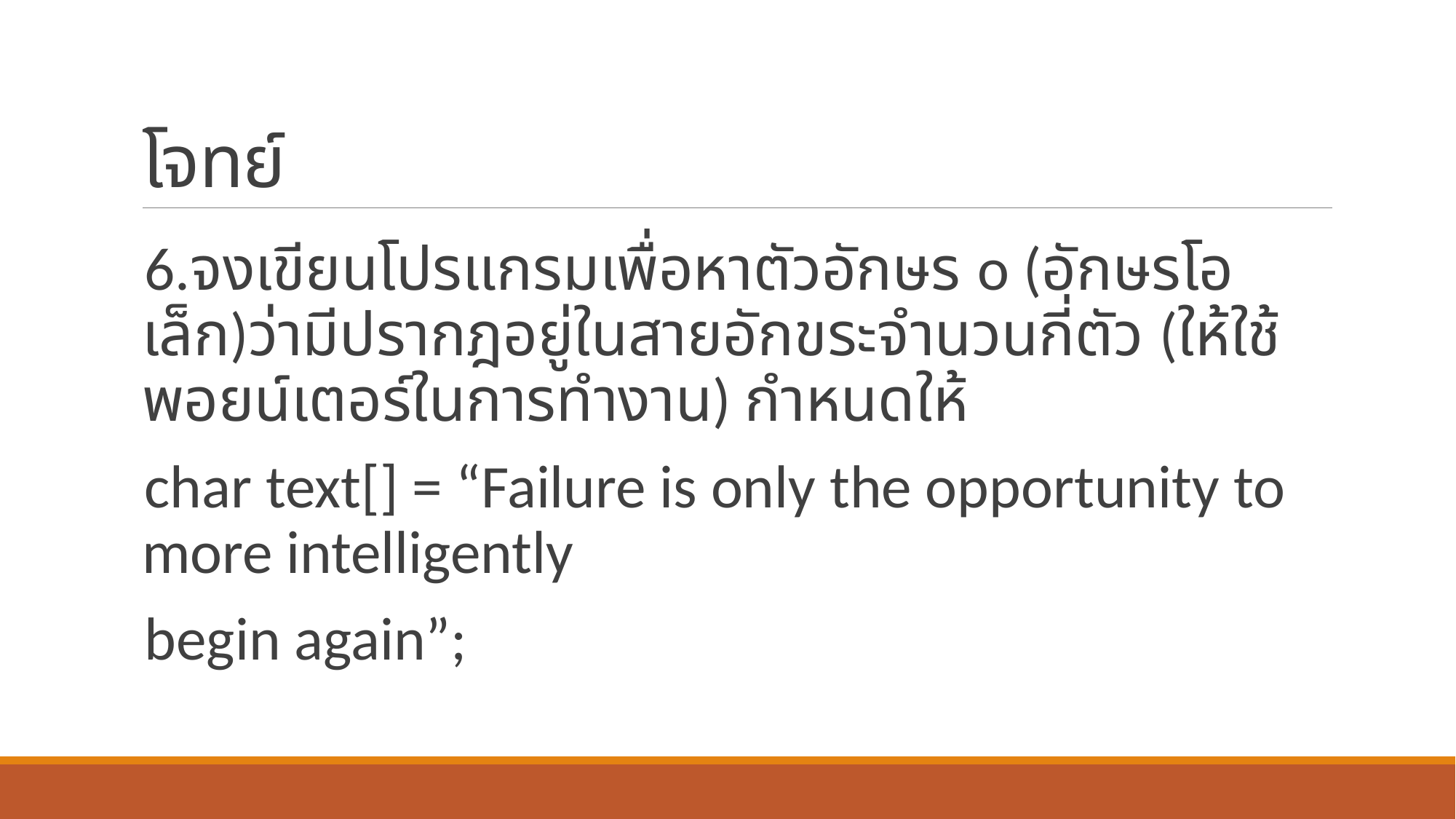

# โจทย์
6.จงเขียนโปรแกรมเพื่อหาตัวอักษร o (อักษรโอเล็ก)ว่ามีปรากฎอยู่ในสายอักขระจำนวนกี่ตัว (ให้ใช้พอยน์เตอร์ในการทำงาน) กำหนดให้
char text[] = “Failure is only the opportunity to more intelligently
begin again”;